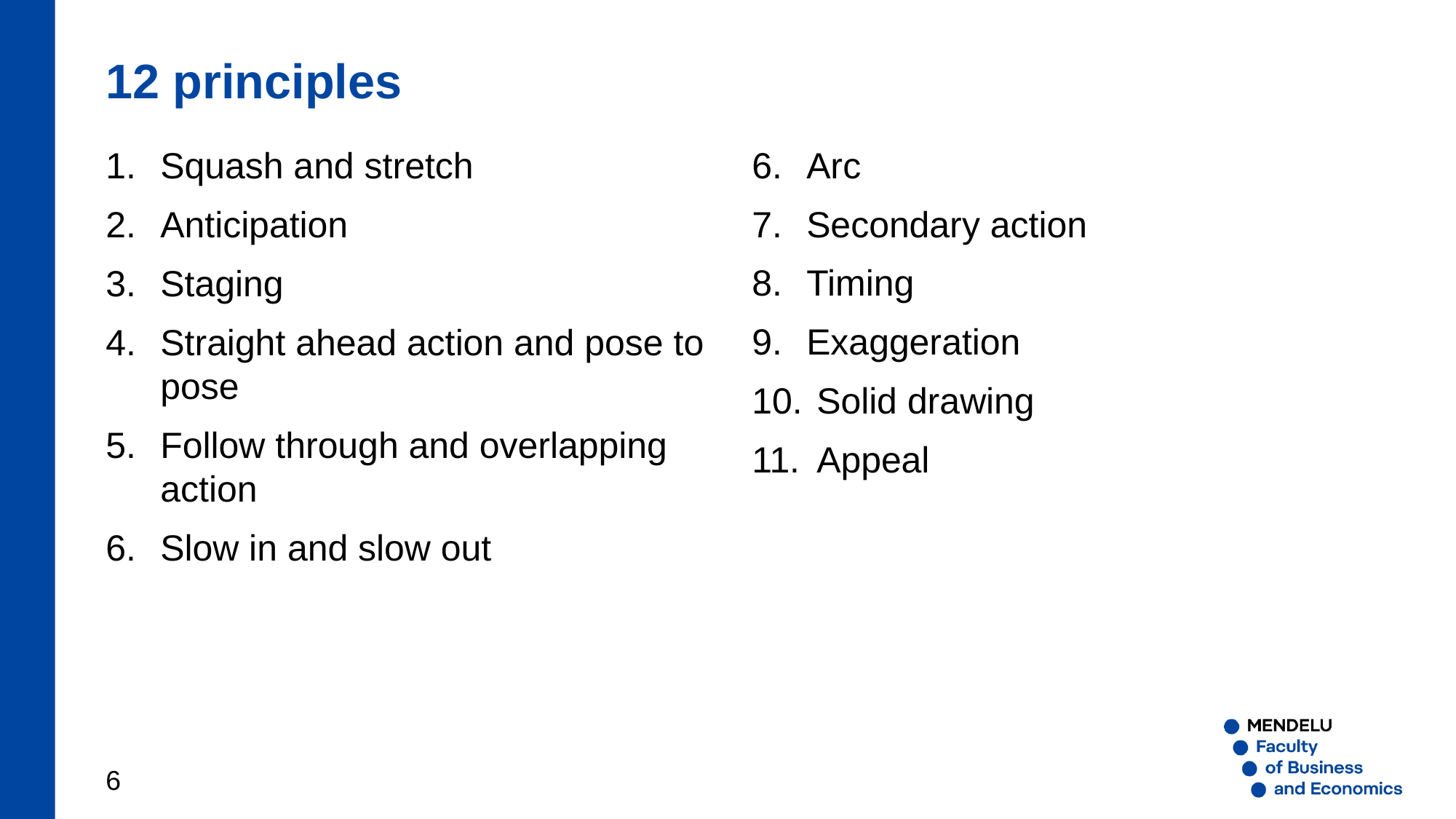

12 principles
Arc
Secondary action
Timing
Exaggeration
 Solid drawing
 Appeal
Squash and stretch
Anticipation
Staging
Straight ahead action and pose to pose
Follow through and overlapping action
Slow in and slow out
6